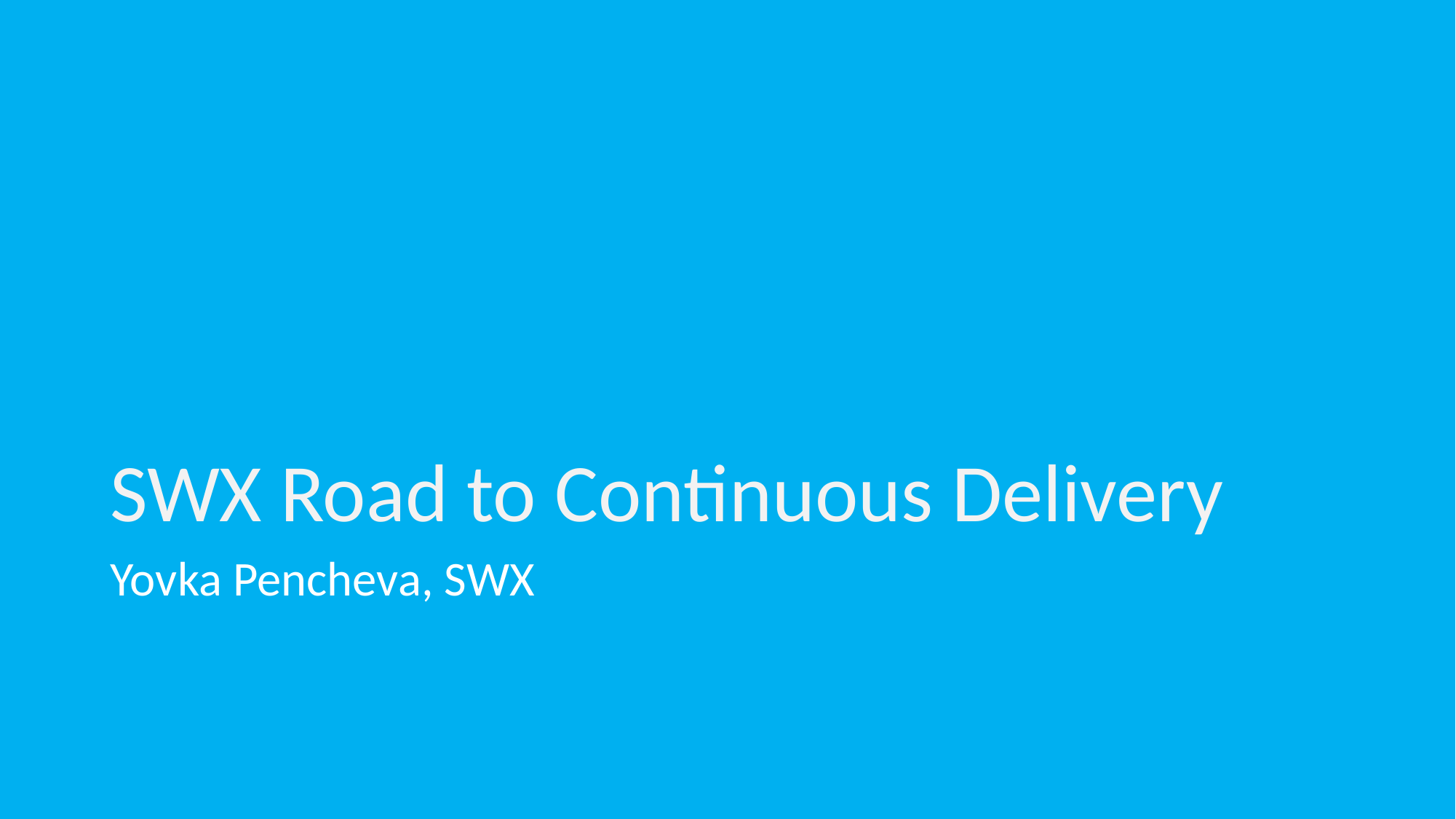

# SWX Road to Continuous Delivery
Yovka Pencheva, SWX